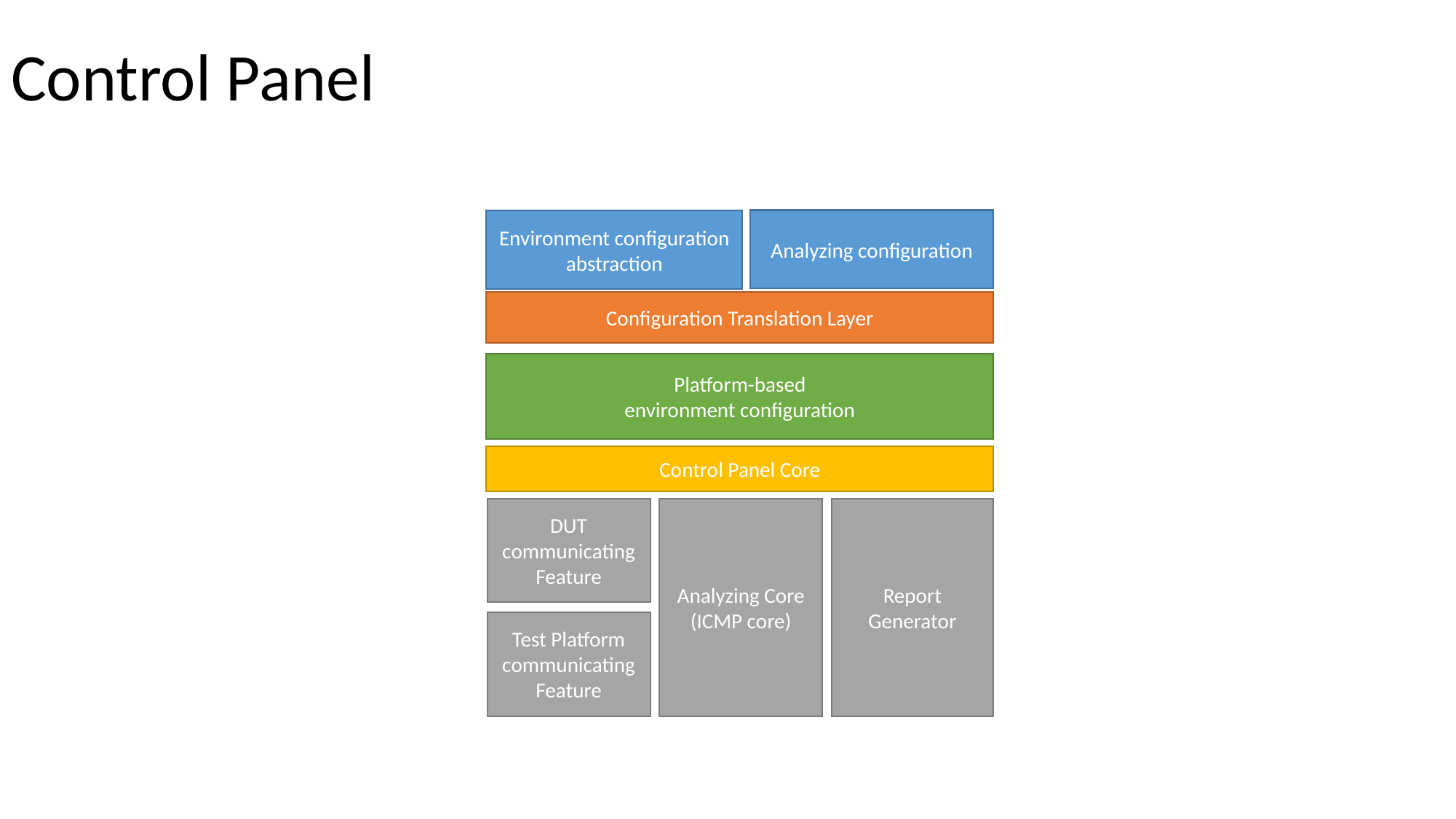

# Control Panel
Analyzing configuration
Environment configuration abstraction
Configuration Translation Layer
Platform-based
environment configuration
Control Panel Core
DUT communicating
Feature
Analyzing Core
(ICMP core)
Report Generator
Test Platform communicating
Feature